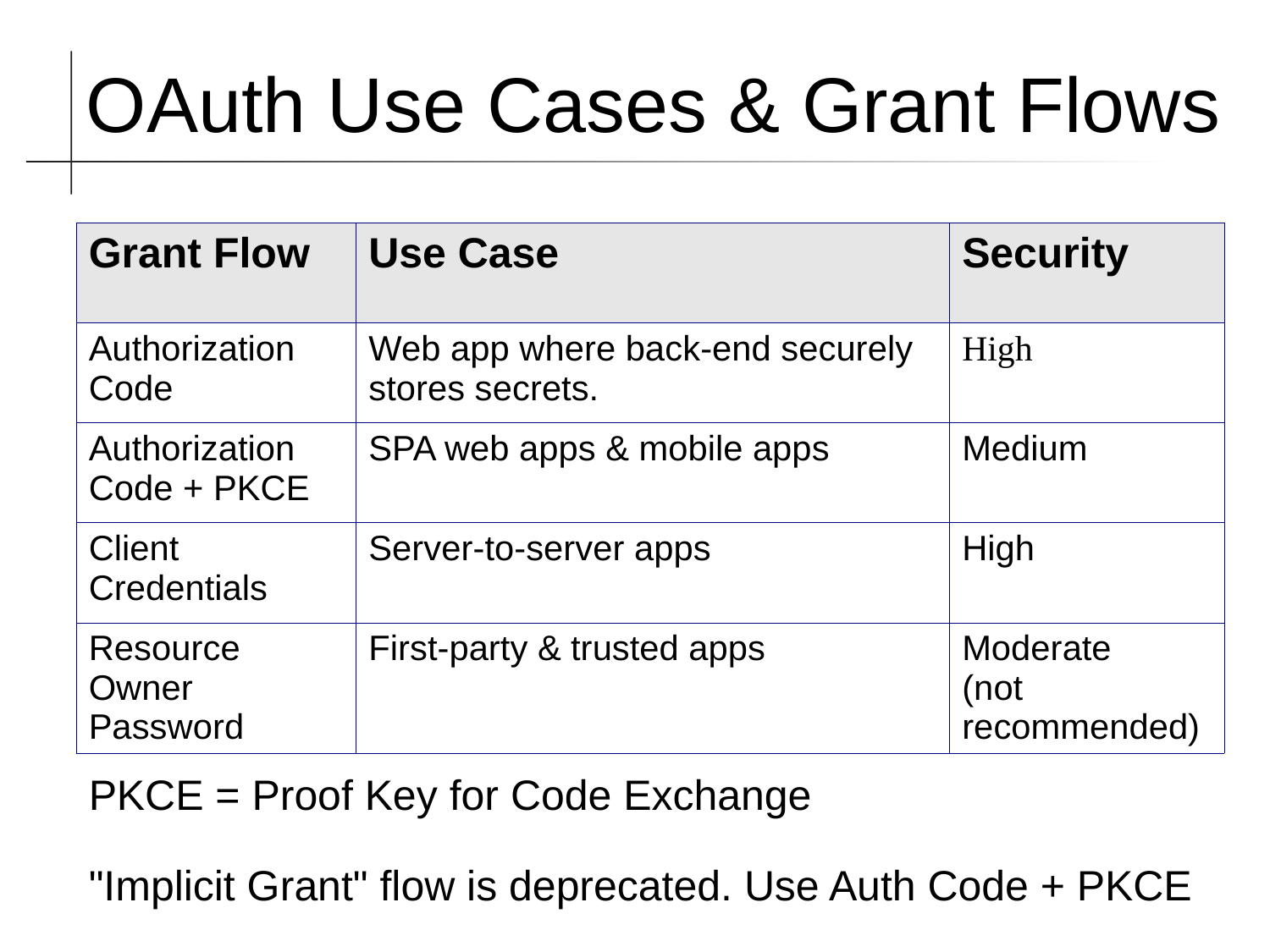

OAuth Use Cases & Grant Flows
| Grant Flow | Use Case | Security |
| --- | --- | --- |
| Authorization Code | Web app where back-end securely stores secrets. | High |
| Authorization Code + PKCE | SPA web apps & mobile apps | Medium |
| Client Credentials | Server-to-server apps | High |
| Resource Owner Password | First-party & trusted apps | Moderate (not recommended) |
PKCE = Proof Key for Code Exchange
"Implicit Grant" flow is deprecated. Use Auth Code + PKCE